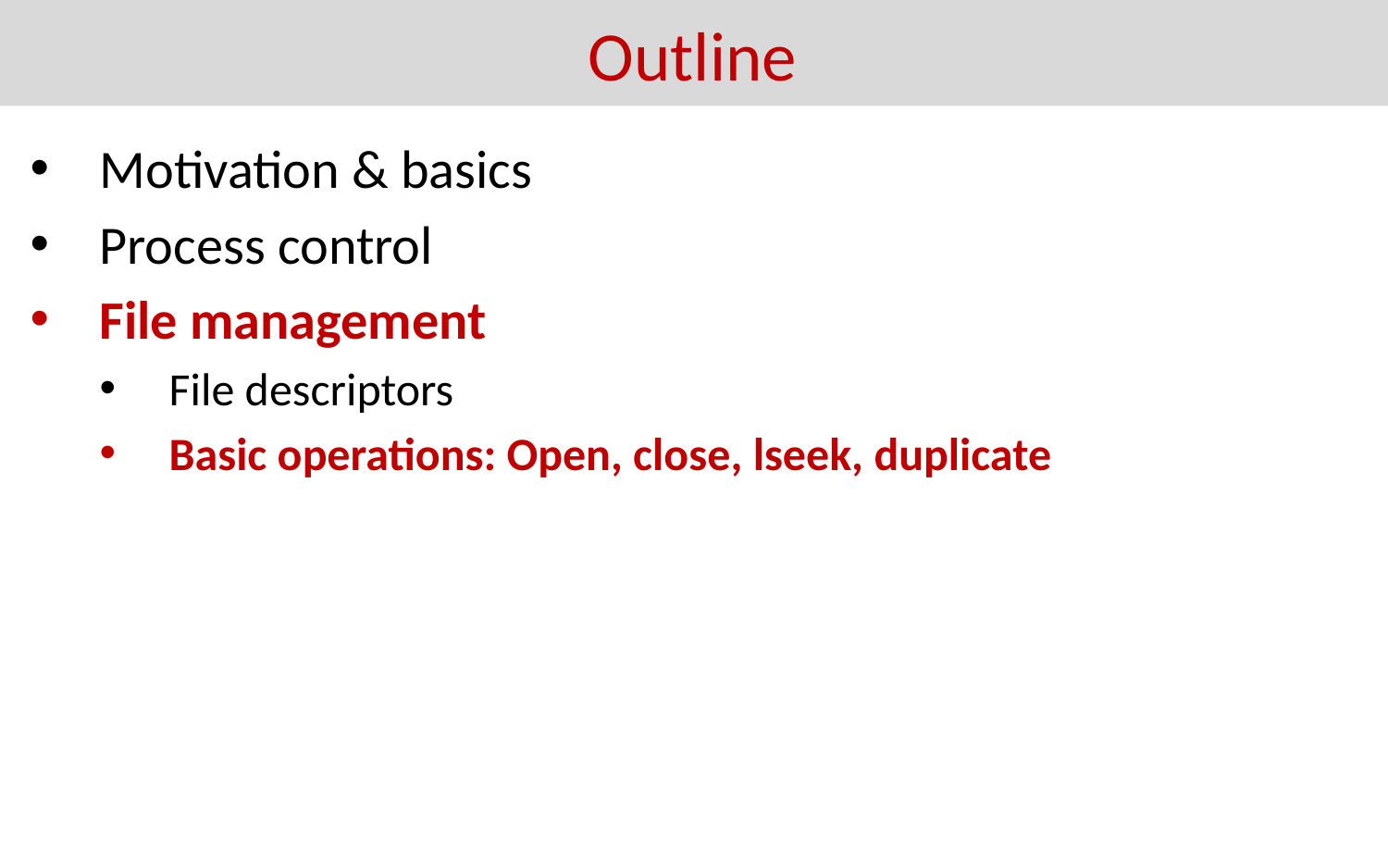

# Outline
Motivation & basics
Process control
File management
File descriptors
Basic operations: Open, close, lseek, duplicate